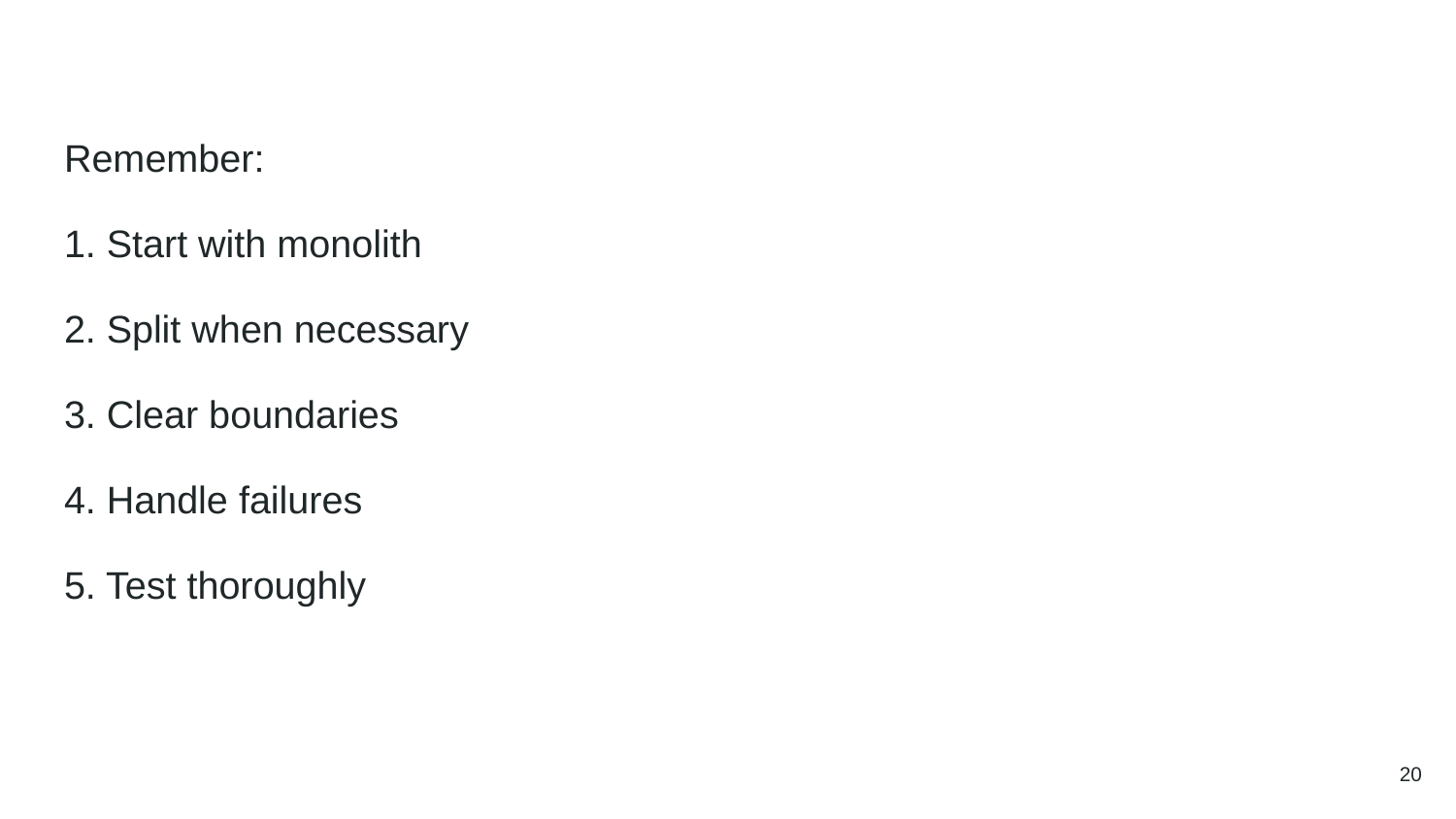

Remember:
1. Start with monolith
2. Split when necessary
3. Clear boundaries
4. Handle failures
5. Test thoroughly

20